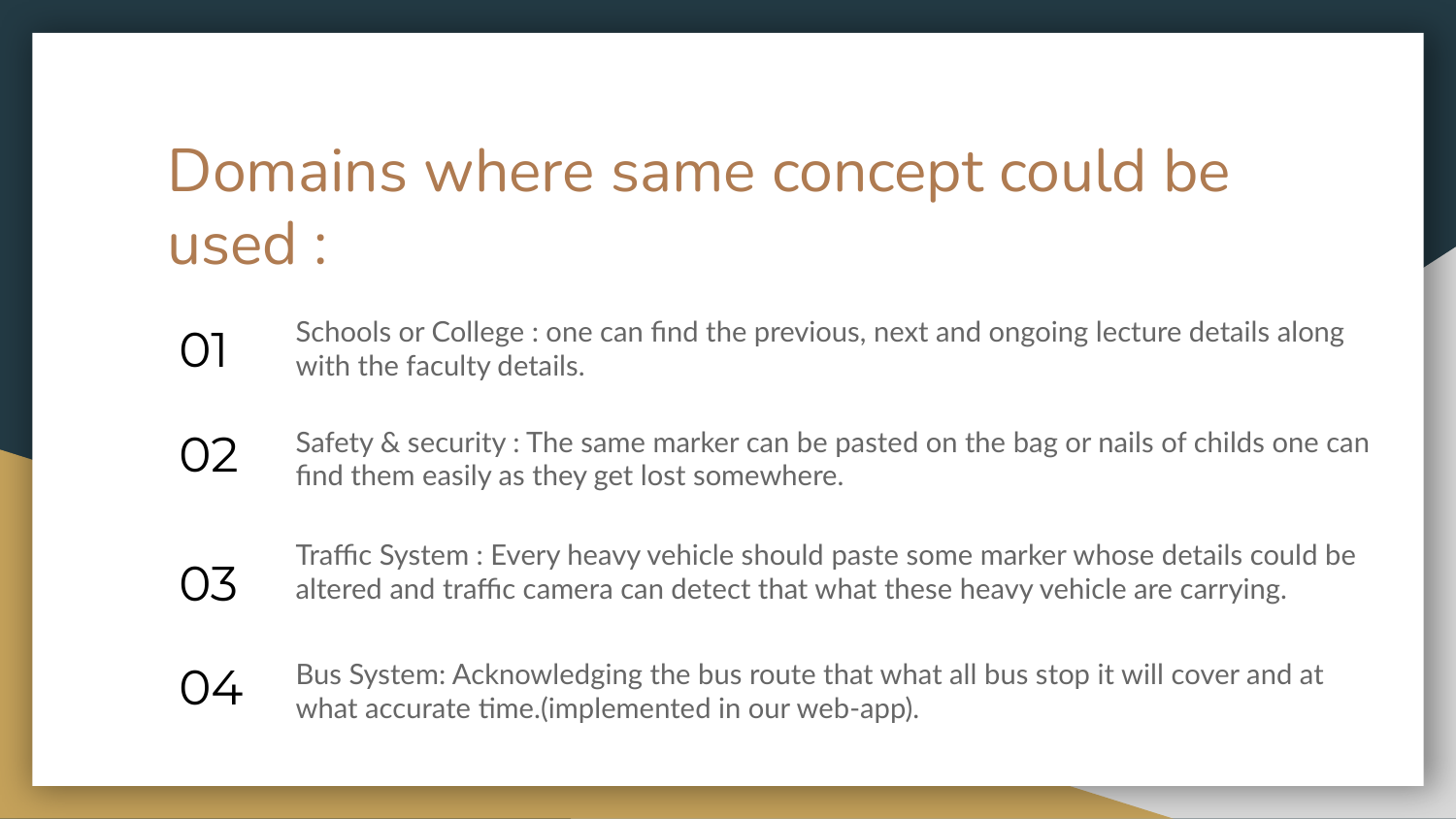

# Domains where same concept could be used :
Schools or College : one can find the previous, next and ongoing lecture details along with the faculty details.
01

Safety & security : The same marker can be pasted on the bag or nails of childs one can find them easily as they get lost somewhere.
02

Traffic System : Every heavy vehicle should paste some marker whose details could be altered and traffic camera can detect that what these heavy vehicle are carrying.

03
Bus System: Acknowledging the bus route that what all bus stop it will cover and at what accurate time.(implemented in our web-app).

04